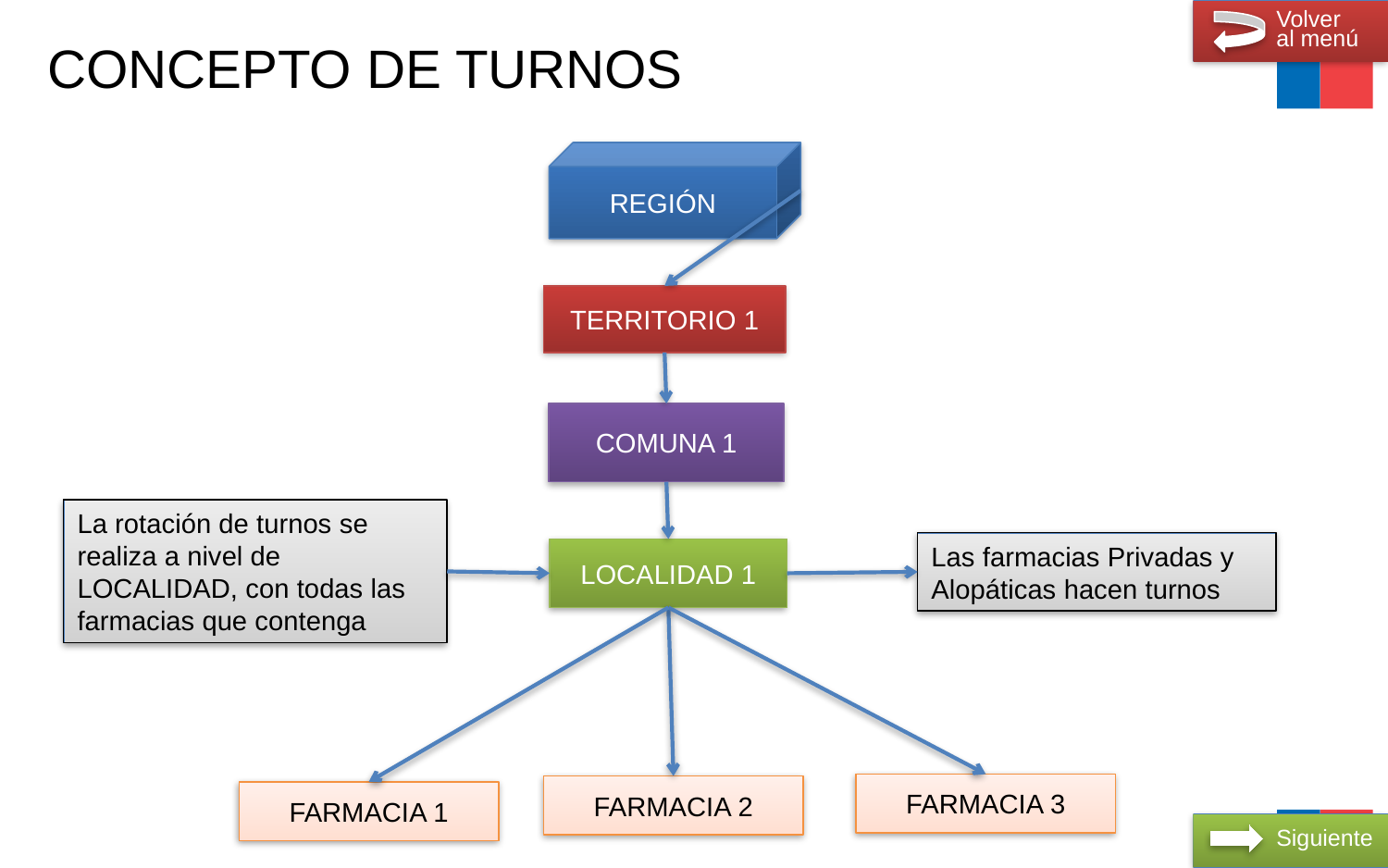

Volver
al menú

# CONCEPTO DE TURNOS
REGIÓN
TERRITORIO 1
COMUNA 1
La rotación de turnos se realiza a nivel de LOCALIDAD, con todas las farmacias que contenga
Las farmacias Privadas y Alopáticas hacen turnos
LOCALIDAD 1
FARMACIA 3
FARMACIA 2
FARMACIA 1
Siguiente